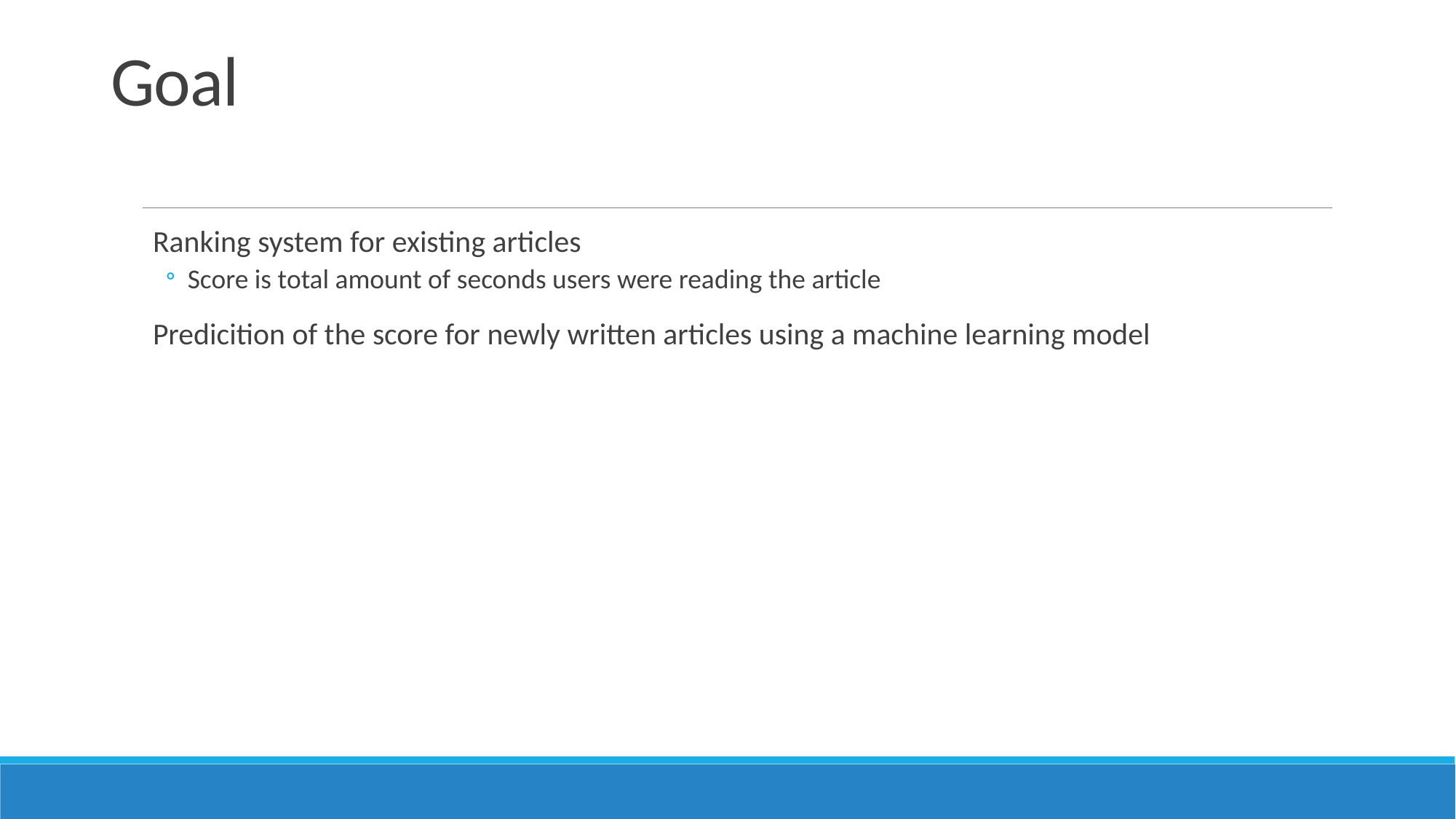

# Goal
Ranking system for existing articles
Score is total amount of seconds users were reading the article
Predicition of the score for newly written articles using a machine learning model